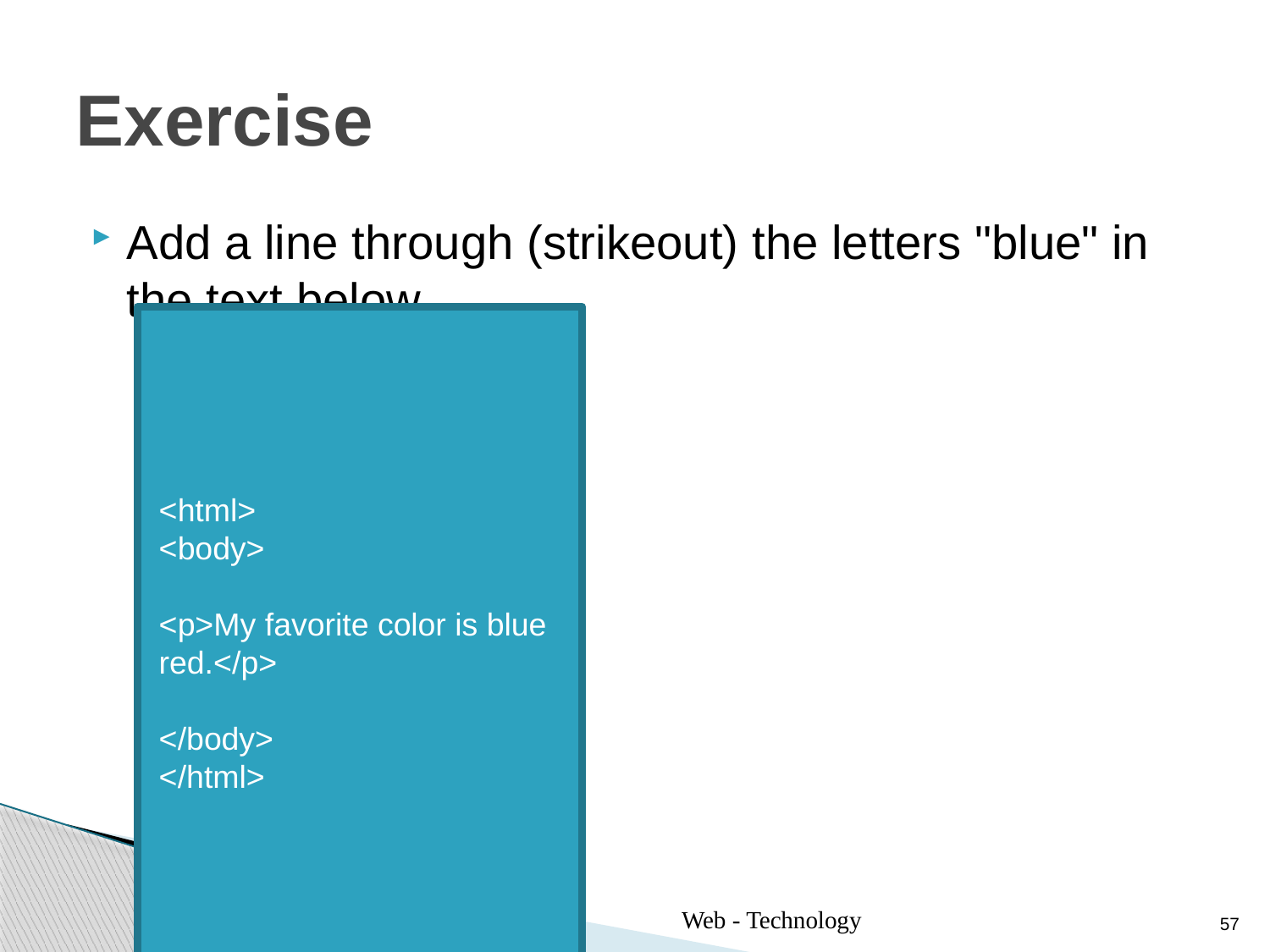

# Exercise
Add a line through (strikeout) the letters "blue" in the text below

<html>
<body>

<p>My favorite color is blue red.</p>

</body>
</html>

Web - Technology
57